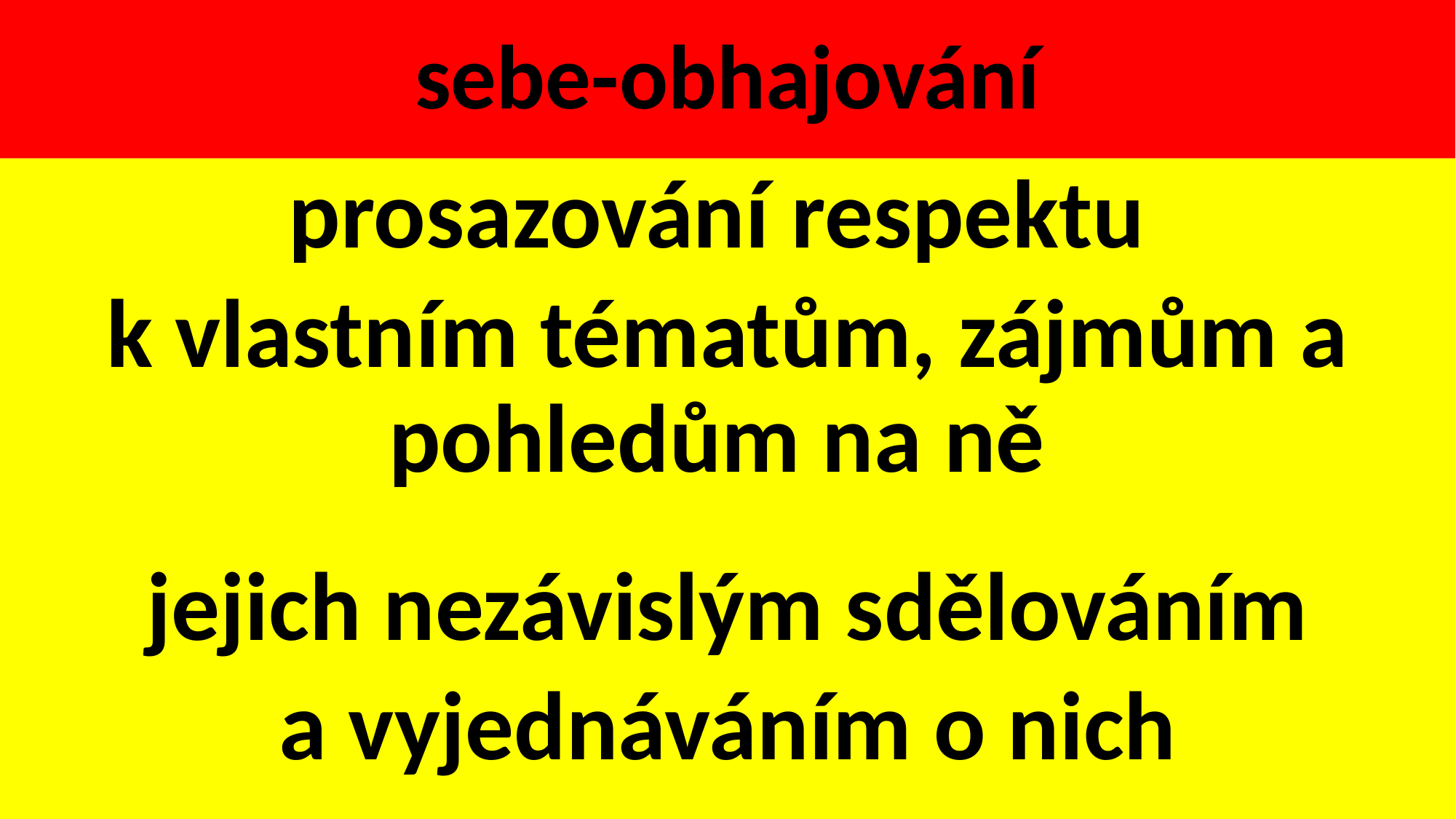

# sebe-obhajování
prosazování respektu
k vlastním tématům, zájmům a pohledům na ně

jejich nezávislým sdělováním
a vyjednáváním o nich